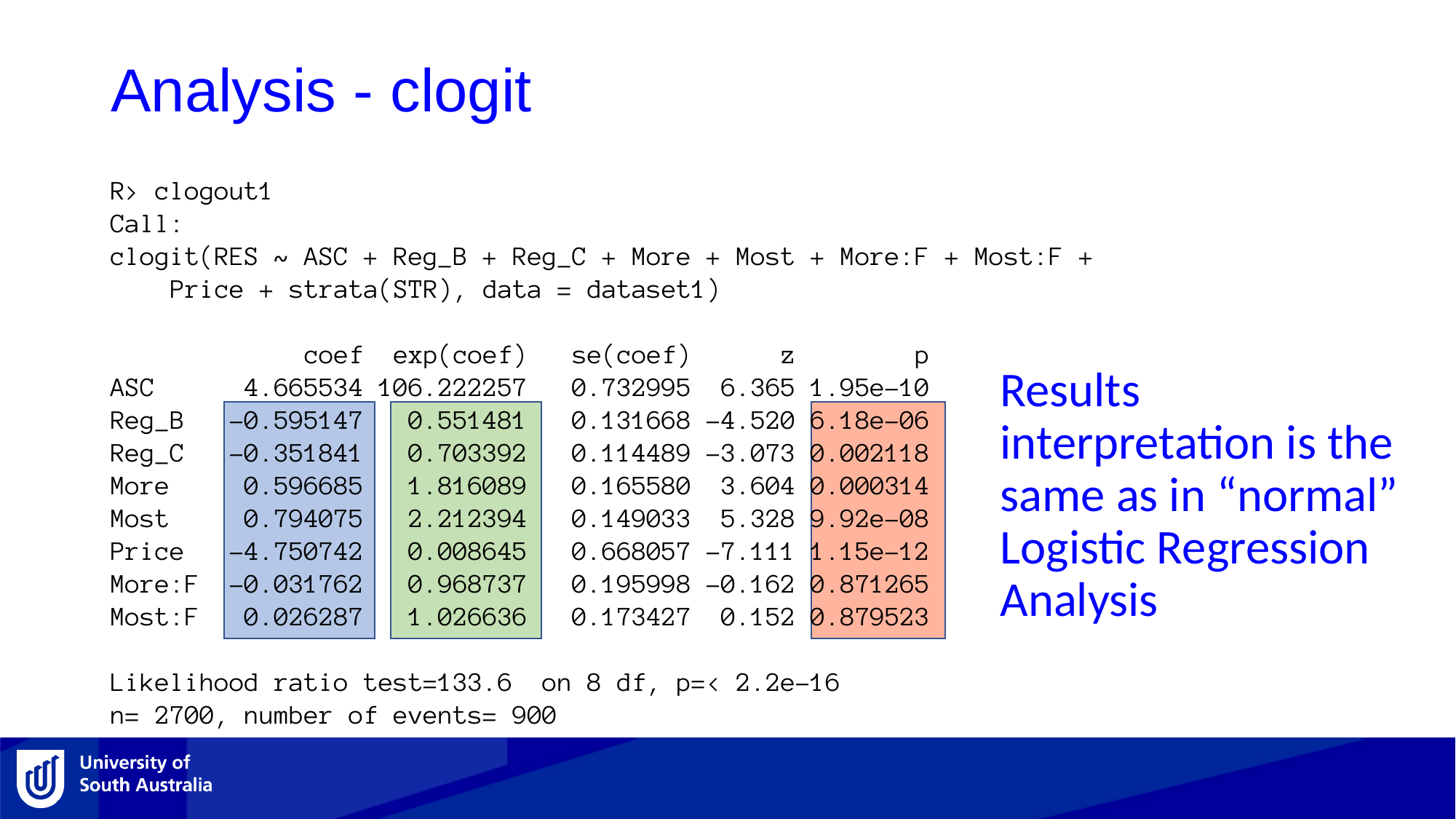

# Analysis - clogit
R> clogout1
Call:
clogit(RES ~ ASC + Reg_B + Reg_C + More + Most + More:F + Most:F +
    Price + strata(STR), data = dataset1)

             coef  exp(coef)   se(coef)      z        p
ASC      4.665534 106.222257   0.732995  6.365 1.95e-10
Reg_B   -0.595147   0.551481   0.131668 -4.520 6.18e-06
Reg_C   -0.351841   0.703392   0.114489 -3.073 0.002118
More     0.596685   1.816089   0.165580  3.604 0.000314
Most     0.794075   2.212394   0.149033  5.328 9.92e-08
Price   -4.750742   0.008645   0.668057 -7.111 1.15e-12
More:F  -0.031762   0.968737   0.195998 -0.162 0.871265
Most:F   0.026287   1.026636   0.173427  0.152 0.879523

Likelihood ratio test=133.6  on 8 df, p=< 2.2e-16
n= 2700, number of events= 900
Results interpretation is the same as in “normal” Logistic Regression Analysis